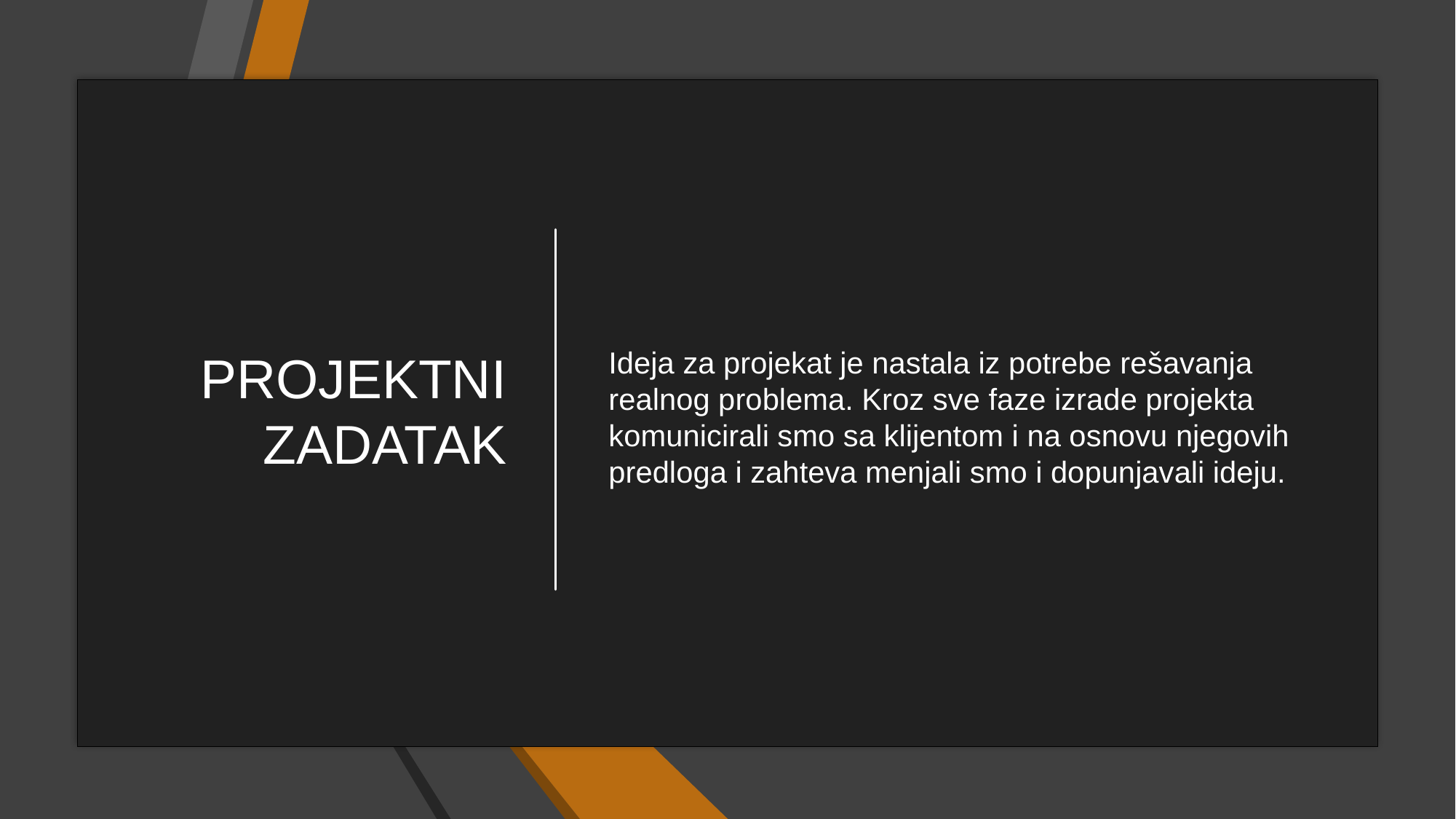

# PROJEKTNI ZADATAK
Ideja za projekat je nastala iz potrebe rešavanja realnog problema. Kroz sve faze izrade projekta komunicirali smo sa klijentom i na osnovu njegovih predloga i zahteva menjali smo i dopunjavali ideju.